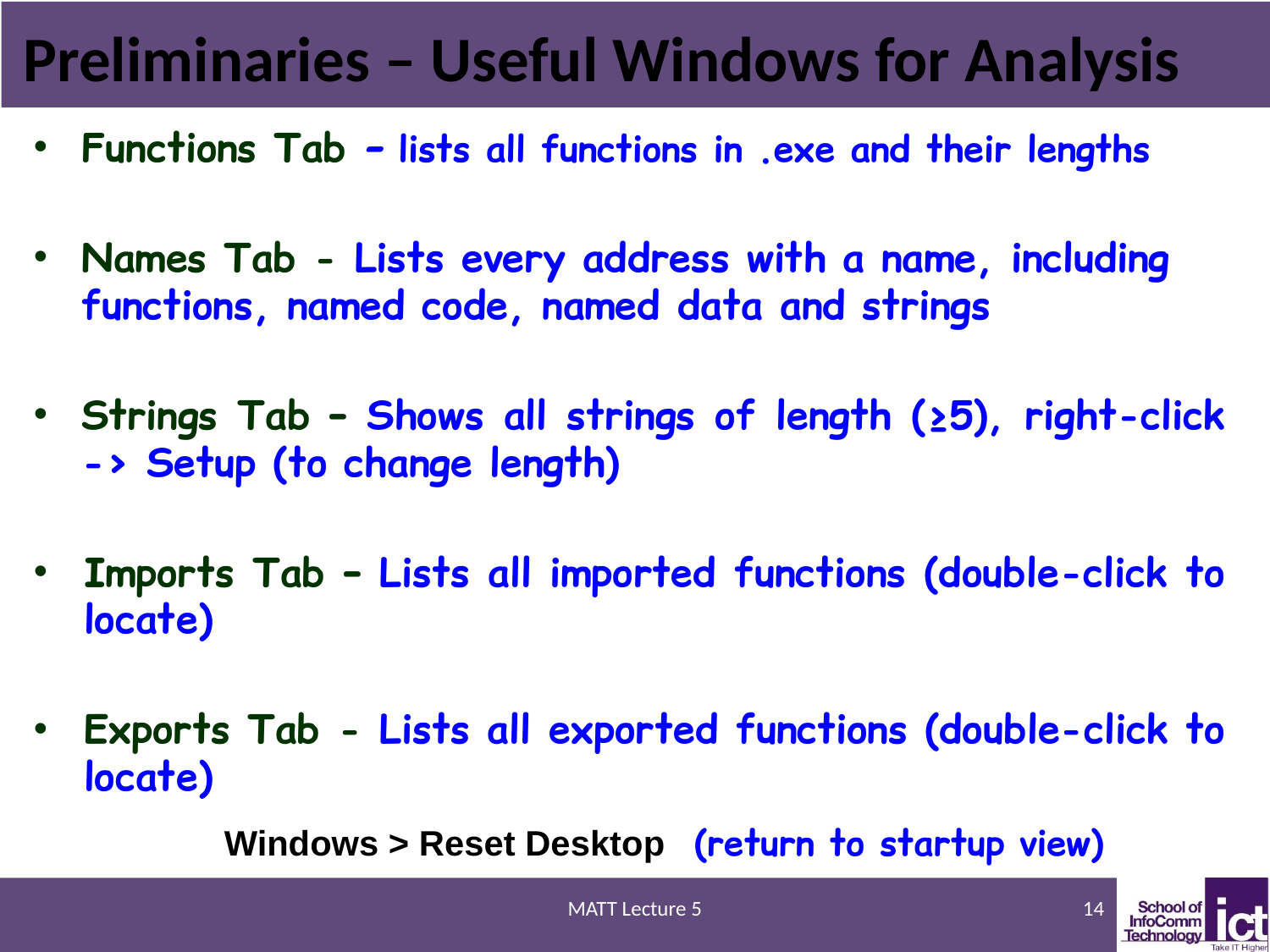

# Preliminaries – Useful Windows for Analysis
Functions Tab – lists all functions in .exe and their lengths

Names Tab - Lists every address with a name, including functions, named code, named data and strings

Strings Tab – Shows all strings of length (≥5), right-click -> Setup (to change length)

Imports Tab – Lists all imported functions (double-click to locate)

Exports Tab - Lists all exported functions (double-click to locate)
Windows > Reset Desktop   (return to startup view)
MATT Lecture 5
14